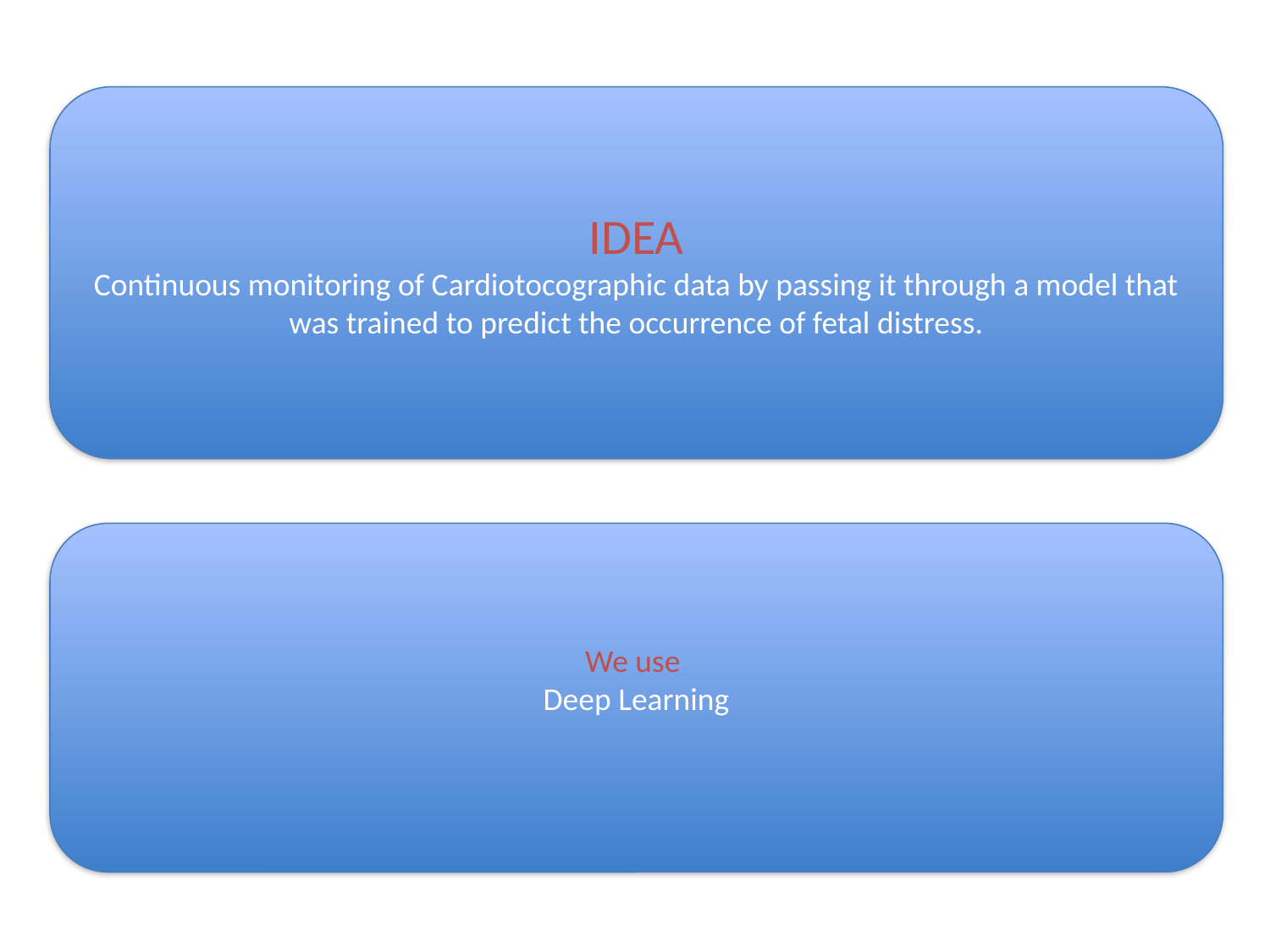

IDEA
Continuous monitoring of Cardiotocographic data by passing it through a model that was trained to predict the occurrence of fetal distress.
We use
Deep Learning